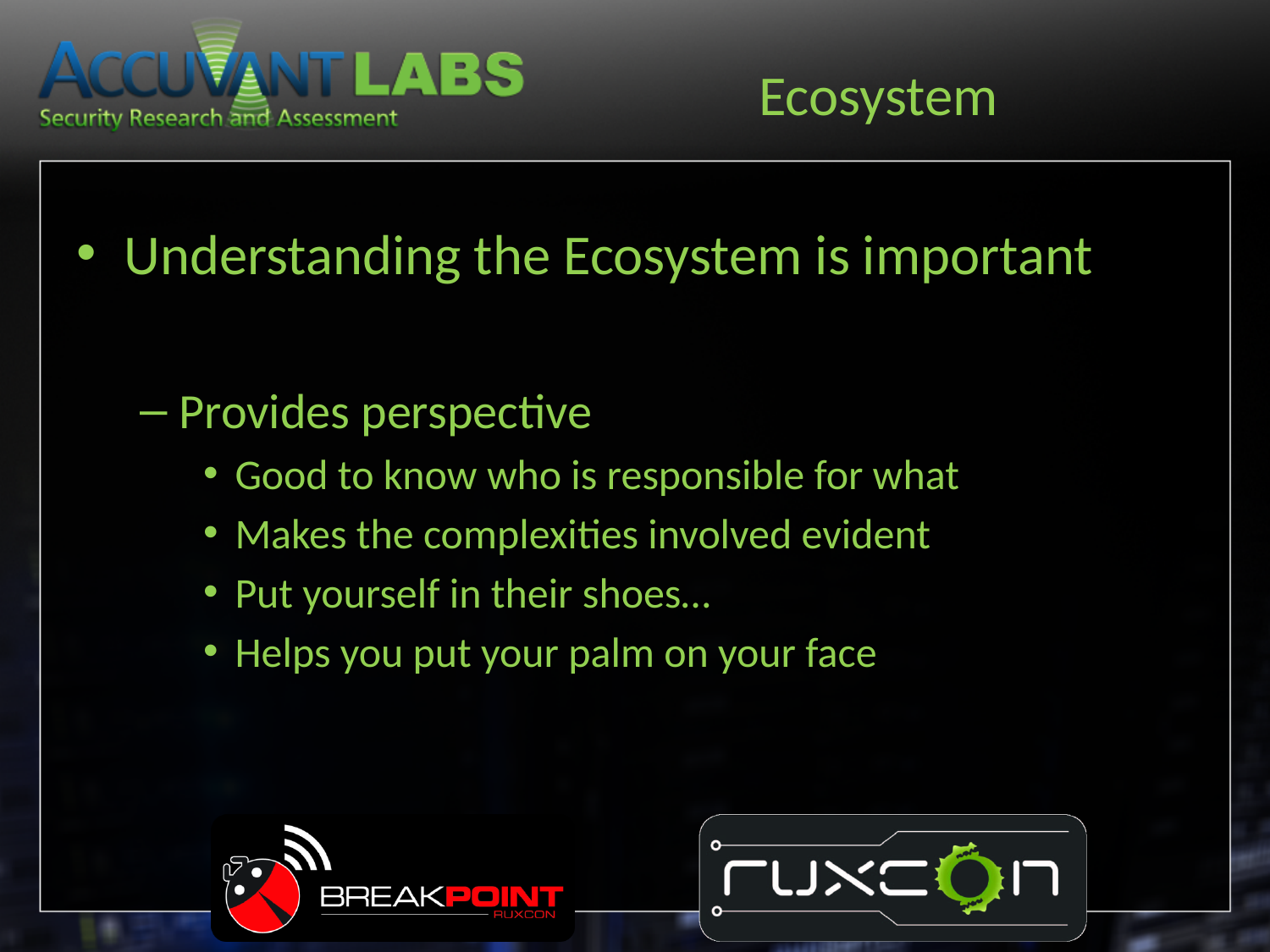

# Ecosystem
Understanding the Ecosystem is important

Provides perspective
Good to know who is responsible for what
Makes the complexities involved evident
Put yourself in their shoes…
Helps you put your palm on your face